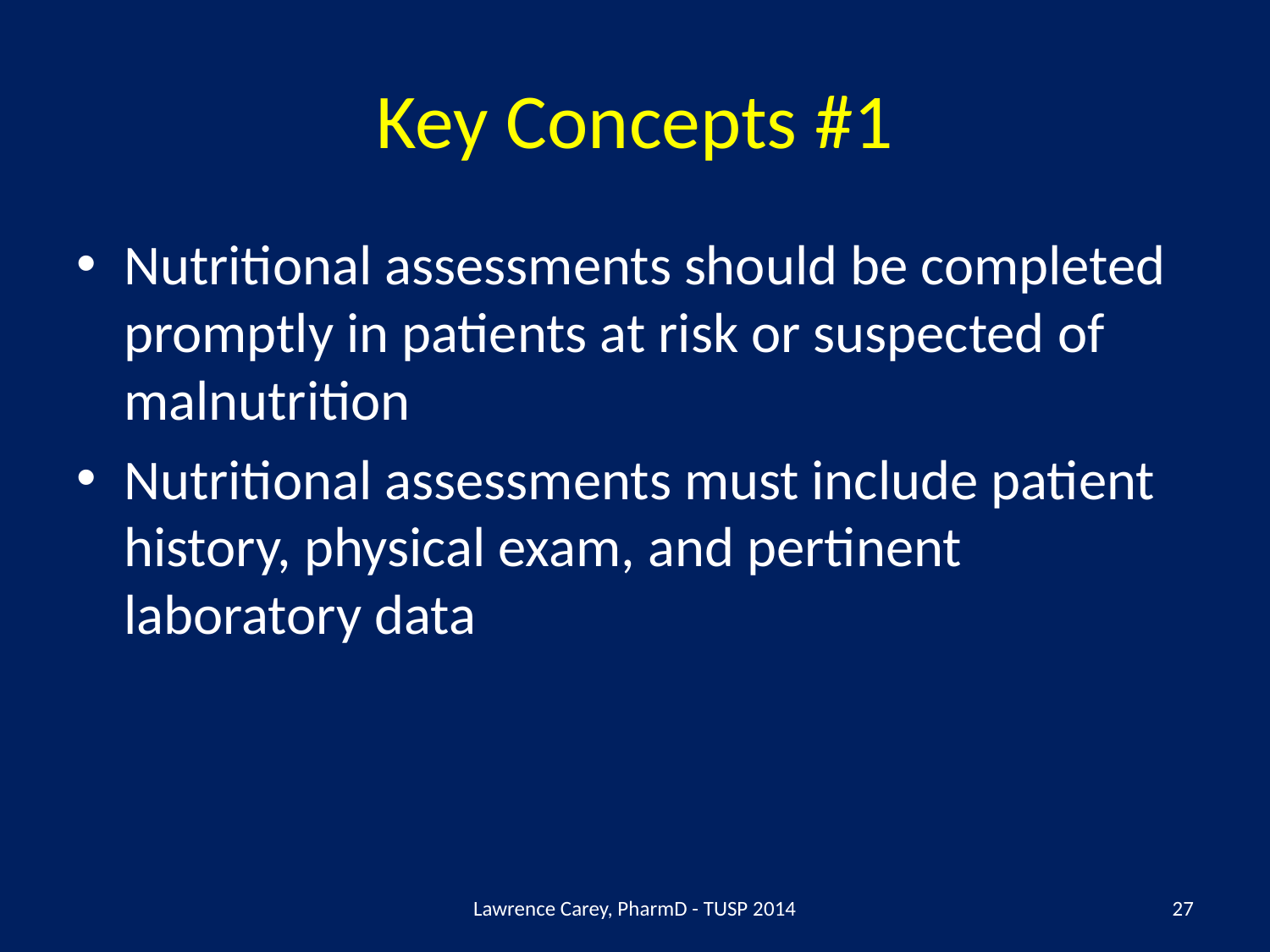

# Key Concepts #1
Nutritional assessments should be completed promptly in patients at risk or suspected of malnutrition
Nutritional assessments must include patient history, physical exam, and pertinent laboratory data

Lawrence Carey, PharmD - TUSP 2014
27